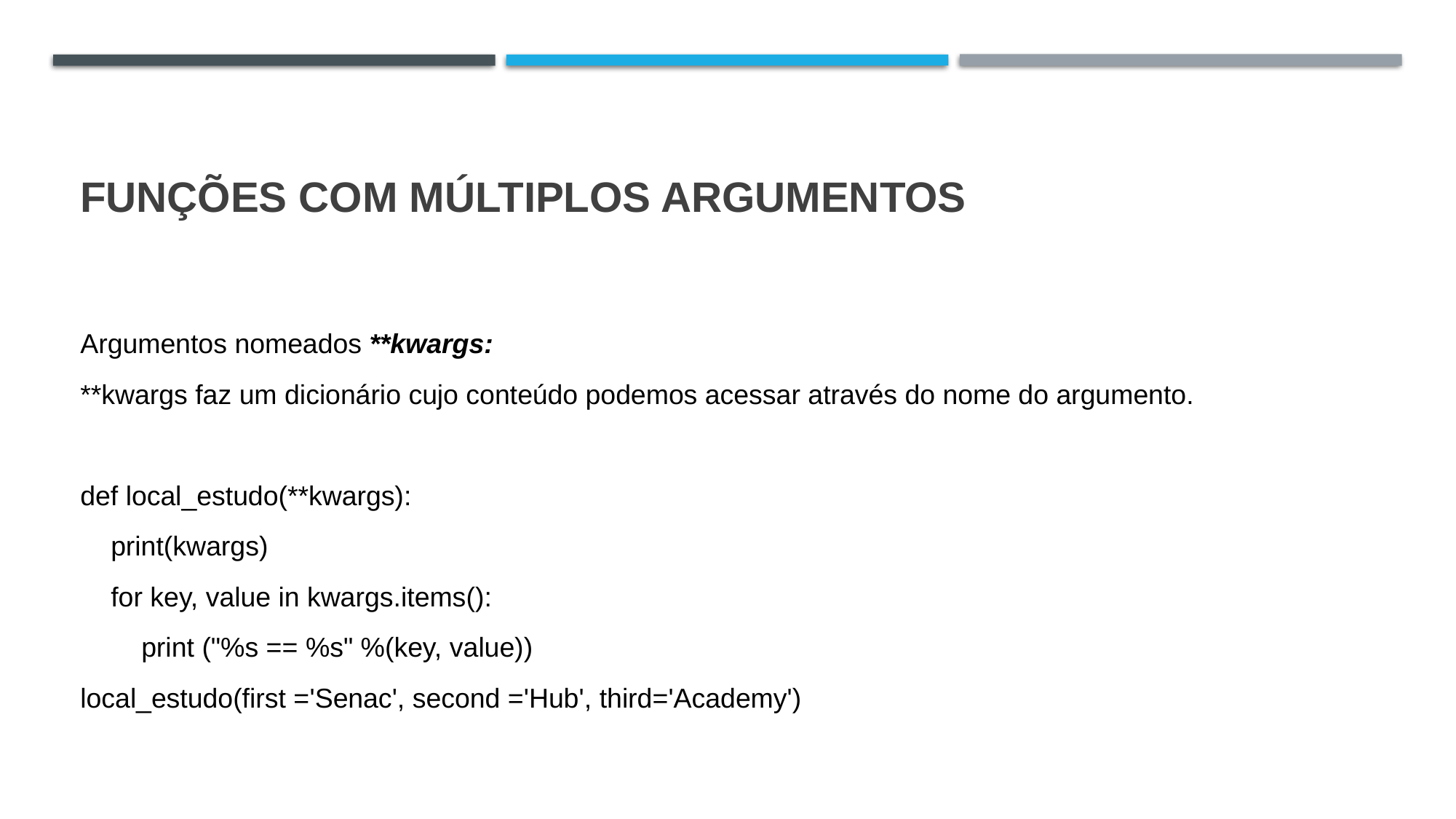

# Funções com múltiplos argumentos
Argumentos nomeados **kwargs:
**kwargs faz um dicionário cujo conteúdo podemos acessar através do nome do argumento.

def local_estudo(**kwargs):
    print(kwargs)
    for key, value in kwargs.items():
        print ("%s == %s" %(key, value))
local_estudo(first ='Senac', second ='Hub', third='Academy')